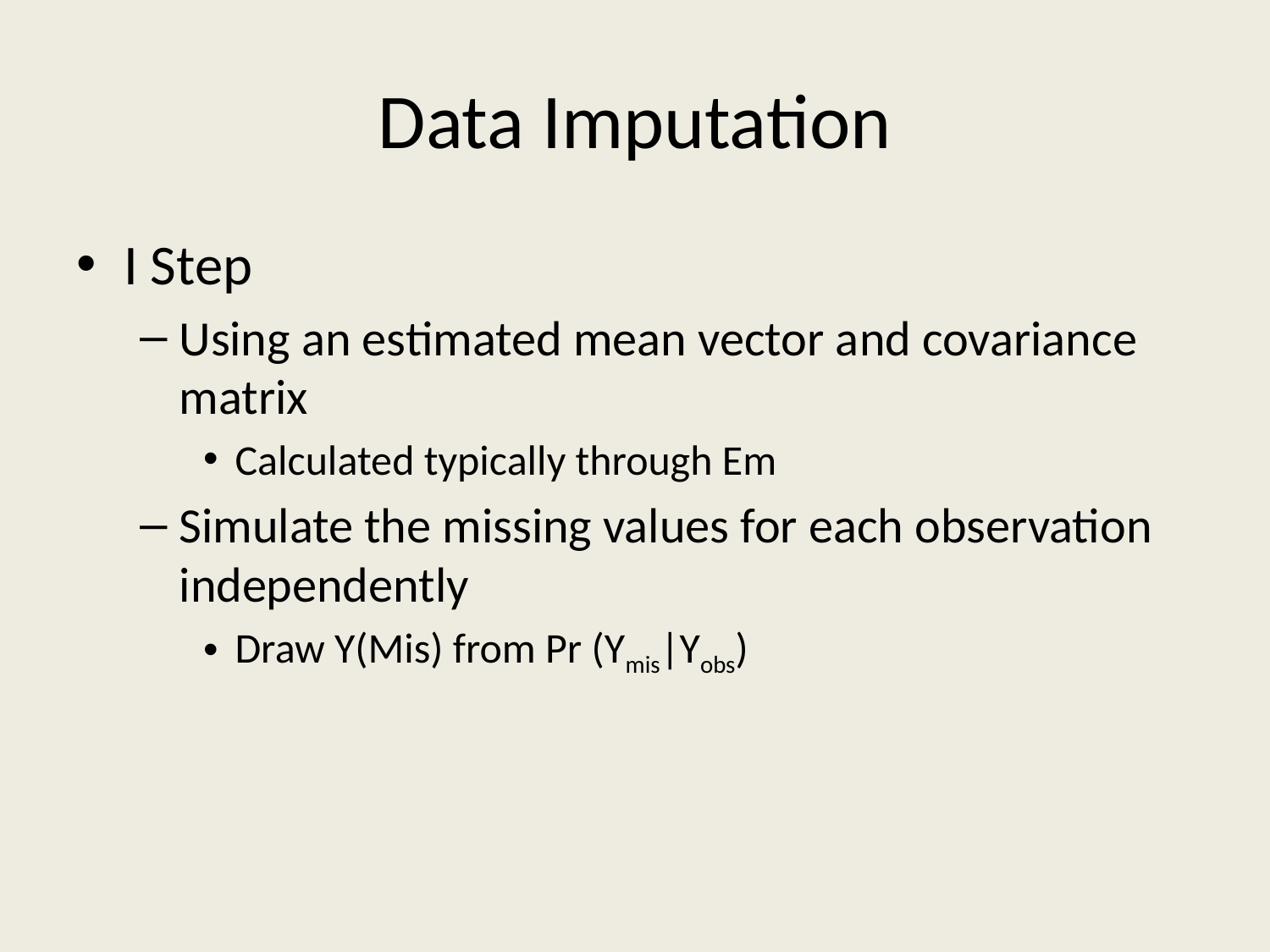

# Data Imputation
I Step
Using an estimated mean vector and covariance matrix
Calculated typically through Em
Simulate the missing values for each observation independently
Draw Y(Mis) from Pr (Ymis|Yobs)